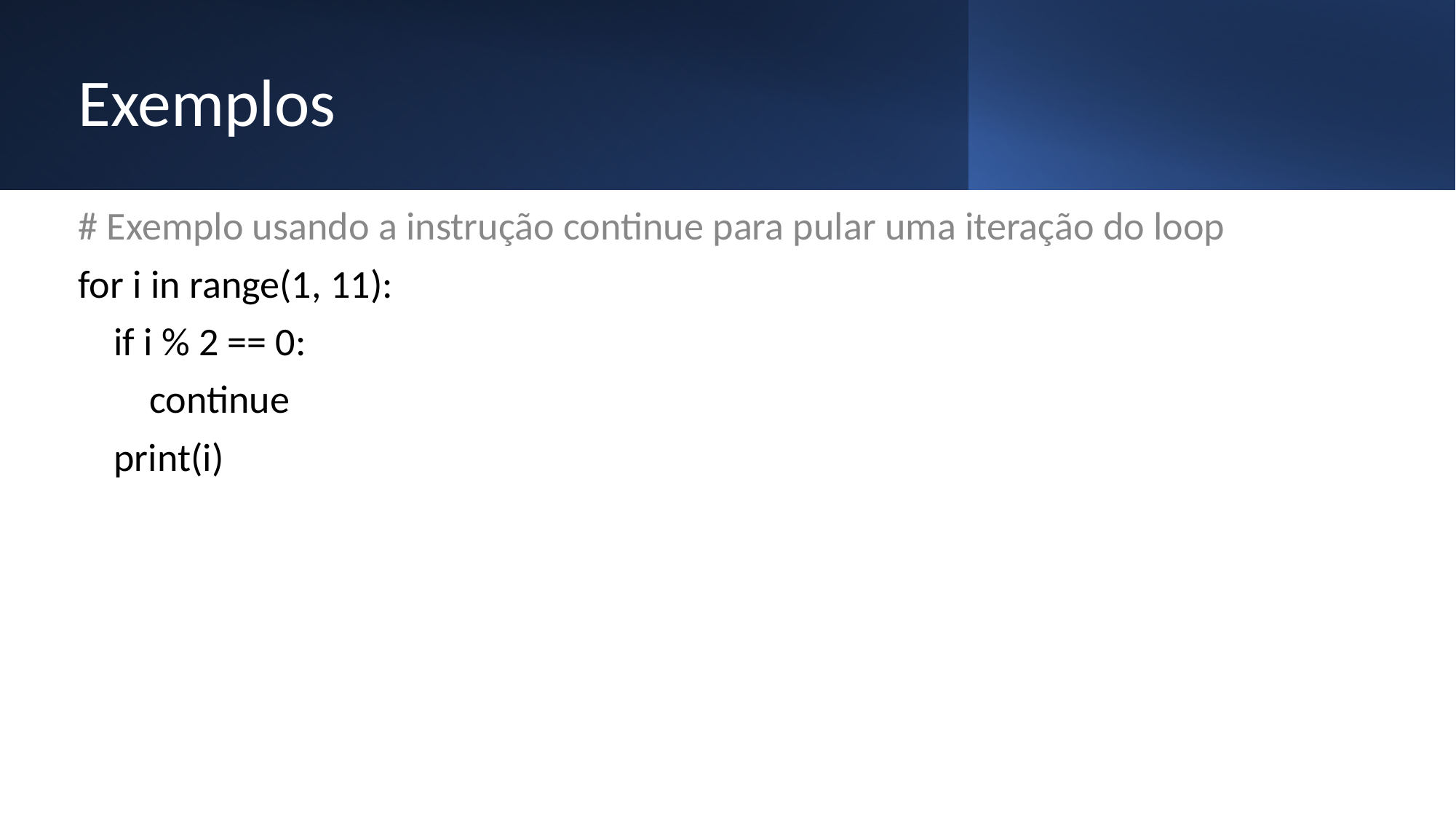

# Exemplos
# Exemplo usando a instrução continue para pular uma iteração do loop
for i in range(1, 11):
    if i % 2 == 0:
        continue
    print(i)